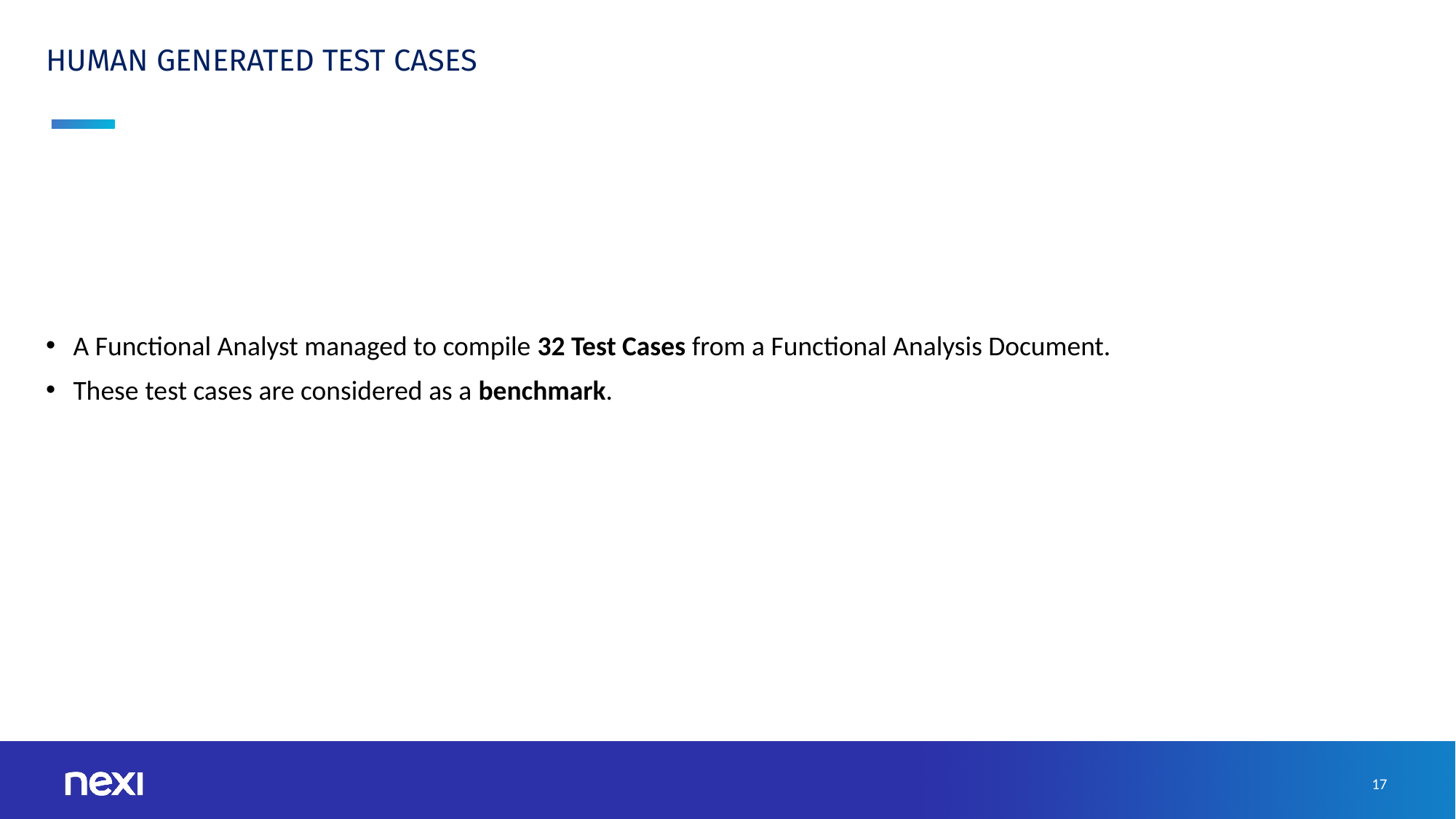

Human generated Test Cases
A Functional Analyst managed to compile 32 Test Cases from a Functional Analysis Document.
These test cases are considered as a benchmark.